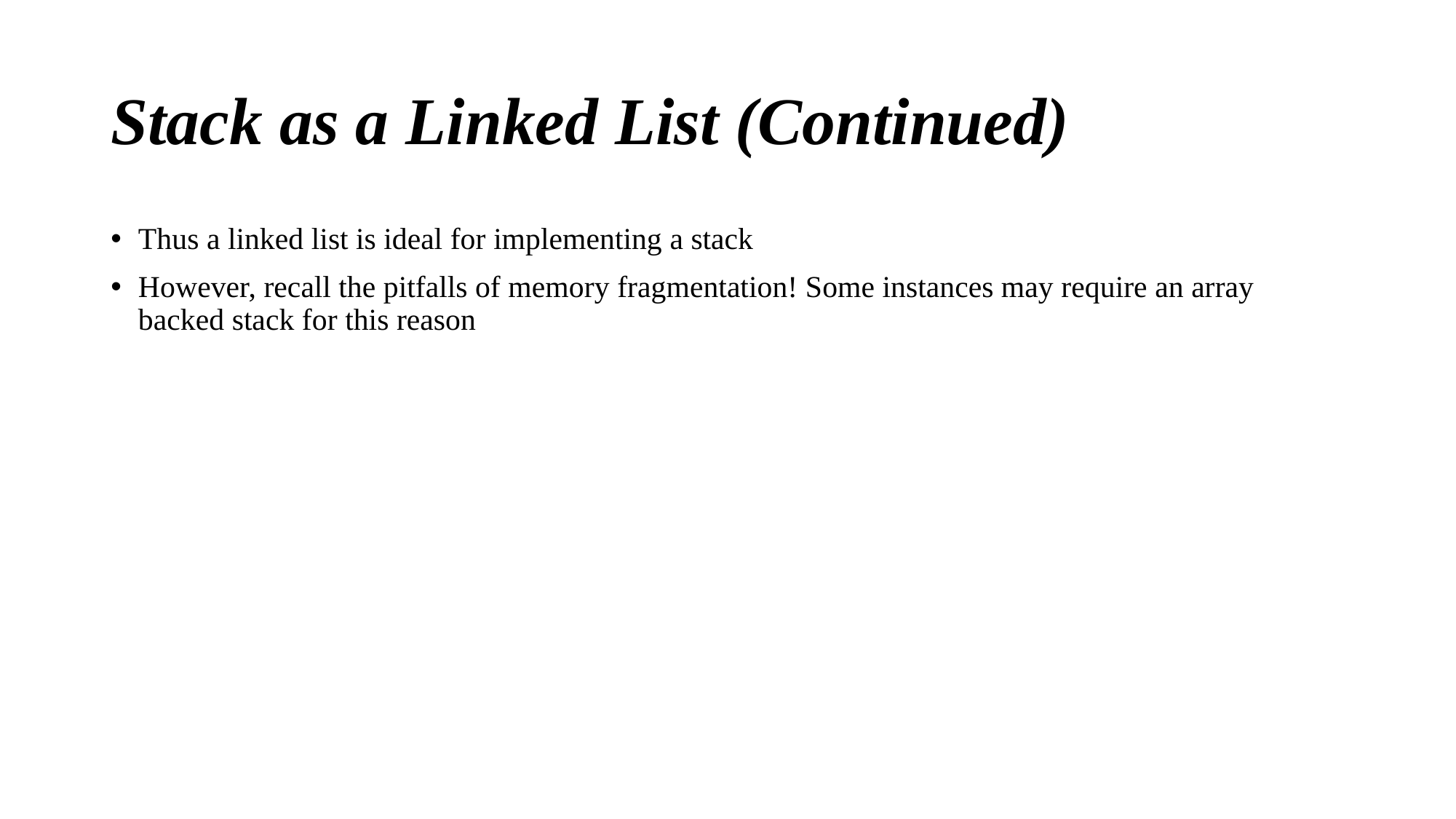

# Stack as a Linked List (Continued)
Thus a linked list is ideal for implementing a stack
However, recall the pitfalls of memory fragmentation! Some instances may require an array backed stack for this reason